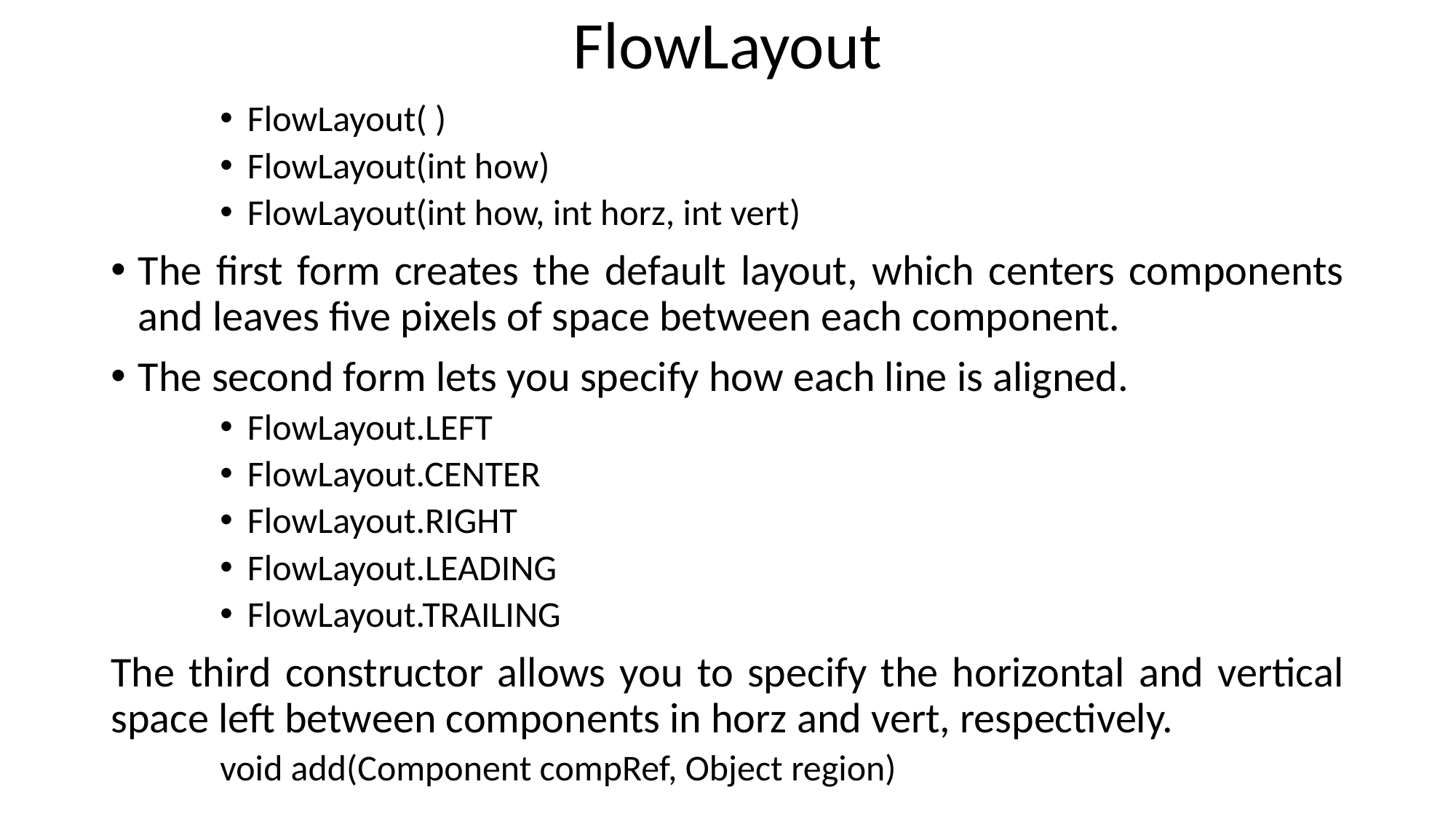

# FlowLayout
FlowLayout( )
FlowLayout(int how)
FlowLayout(int how, int horz, int vert)
The first form creates the default layout, which centers components and leaves five pixels of space between each component.
The second form lets you specify how each line is aligned.
FlowLayout.LEFT
FlowLayout.CENTER
FlowLayout.RIGHT
FlowLayout.LEADING
FlowLayout.TRAILING
The third constructor allows you to specify the horizontal and vertical space left between components in horz and vert, respectively.
void add(Component compRef, Object region)